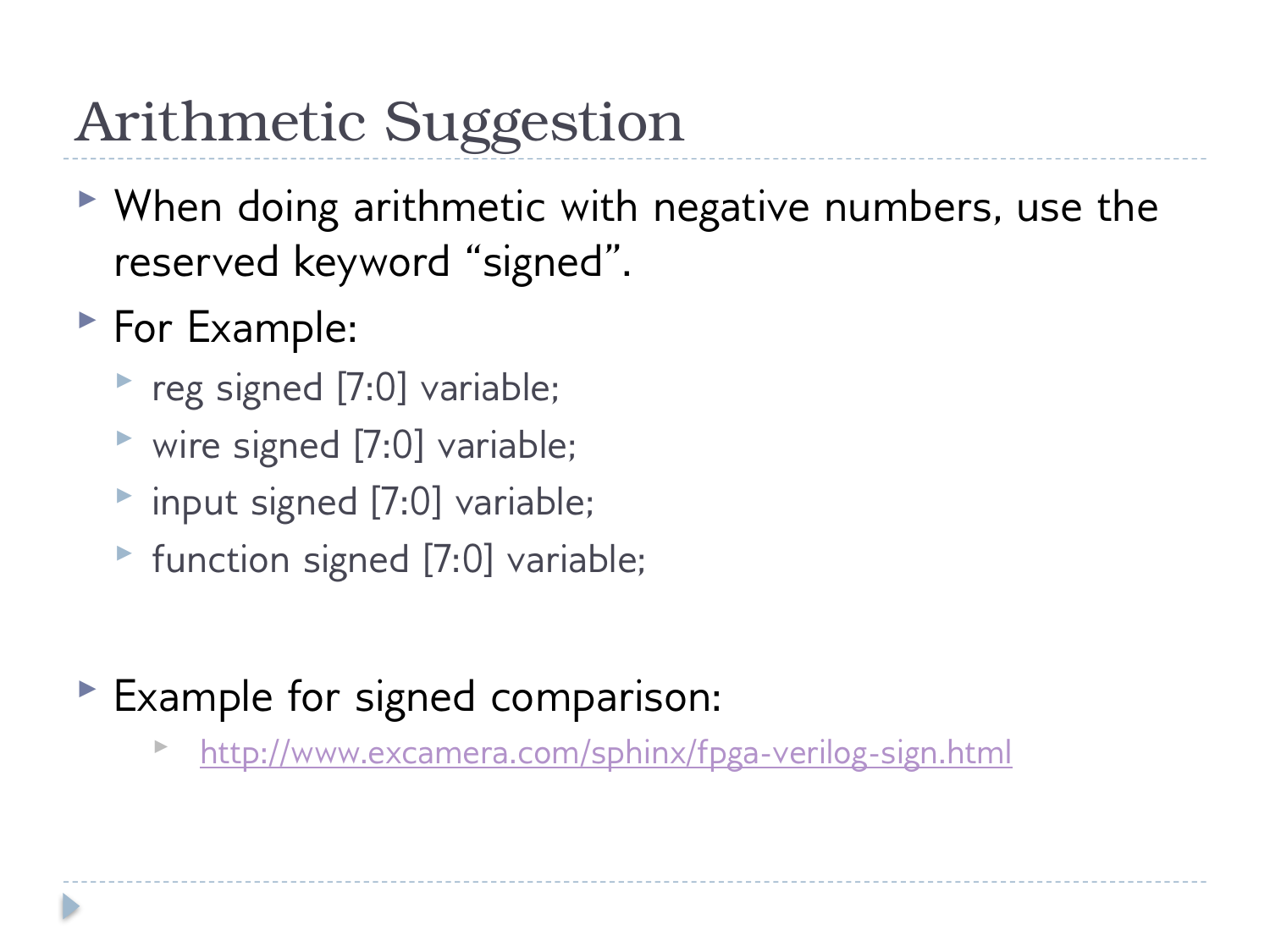

# Arithmetic Suggestion
When doing arithmetic with negative numbers, use the reserved keyword “signed”.
For Example:
reg signed [7:0] variable;
wire signed [7:0] variable;
input signed [7:0] variable;
function signed [7:0] variable;

Example for signed comparison:
http://www.excamera.com/sphinx/fpga-verilog-sign.html